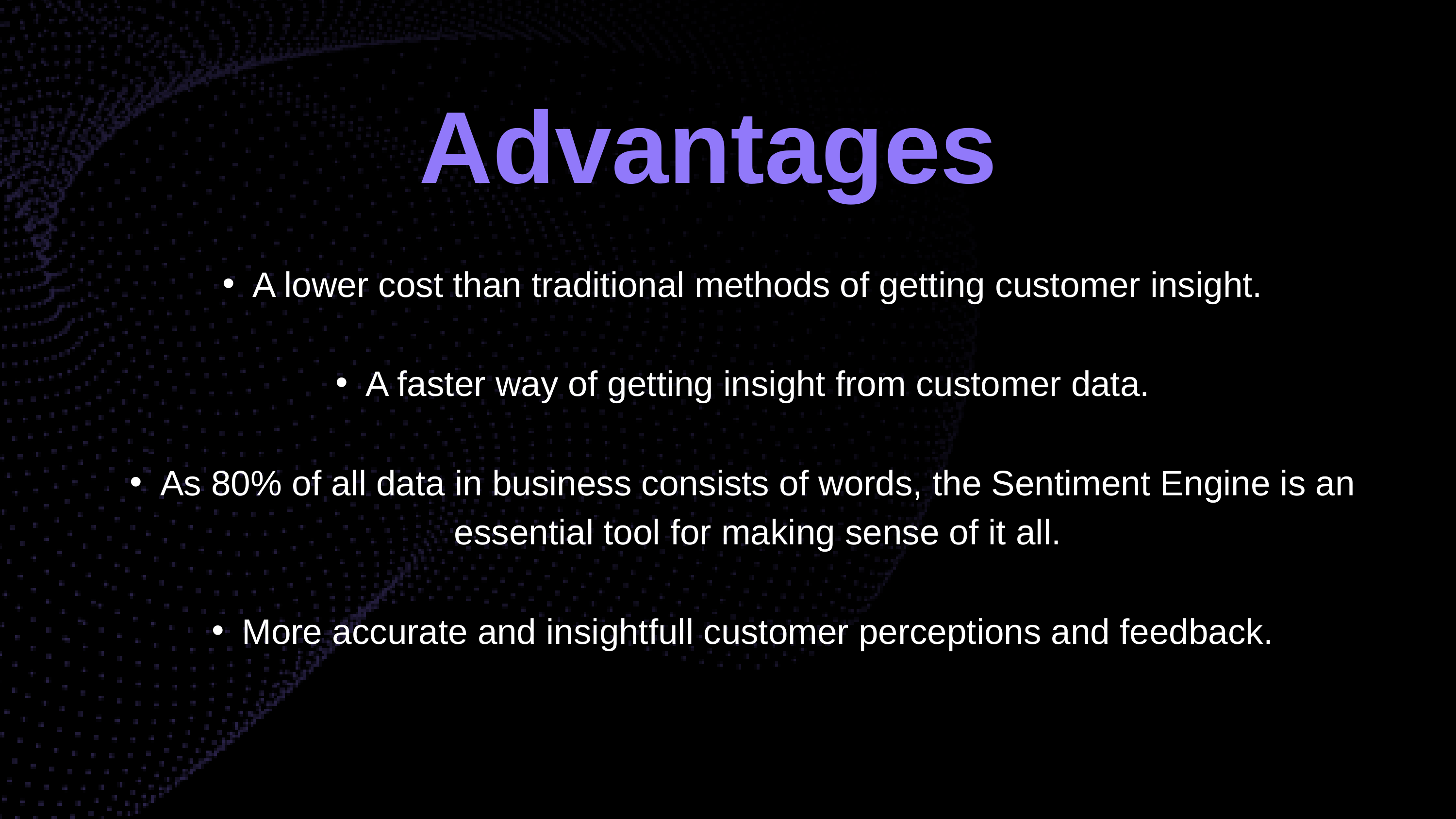

Advantages
A lower cost than traditional methods of getting customer insight.

A faster way of getting insight from customer data.

As 80% of all data in business consists of words, the Sentiment Engine is an essential tool for making sense of it all.

More accurate and insightfull customer perceptions and feedback.